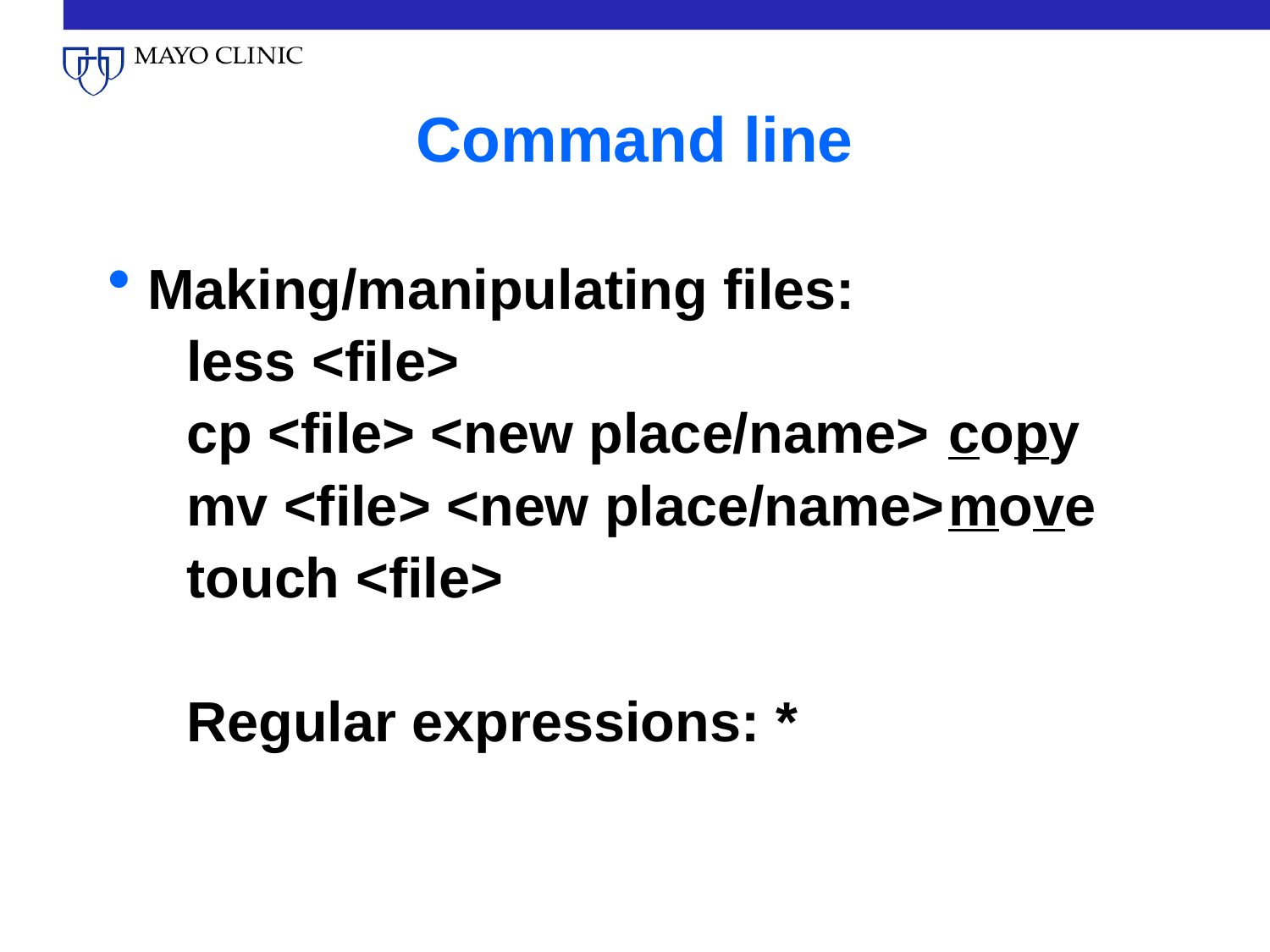

# Command line
Making/manipulating files:
less <file>
cp <file> <new place/name>	copy
mv <file> <new place/name>	move
touch <file>

Regular expressions: *